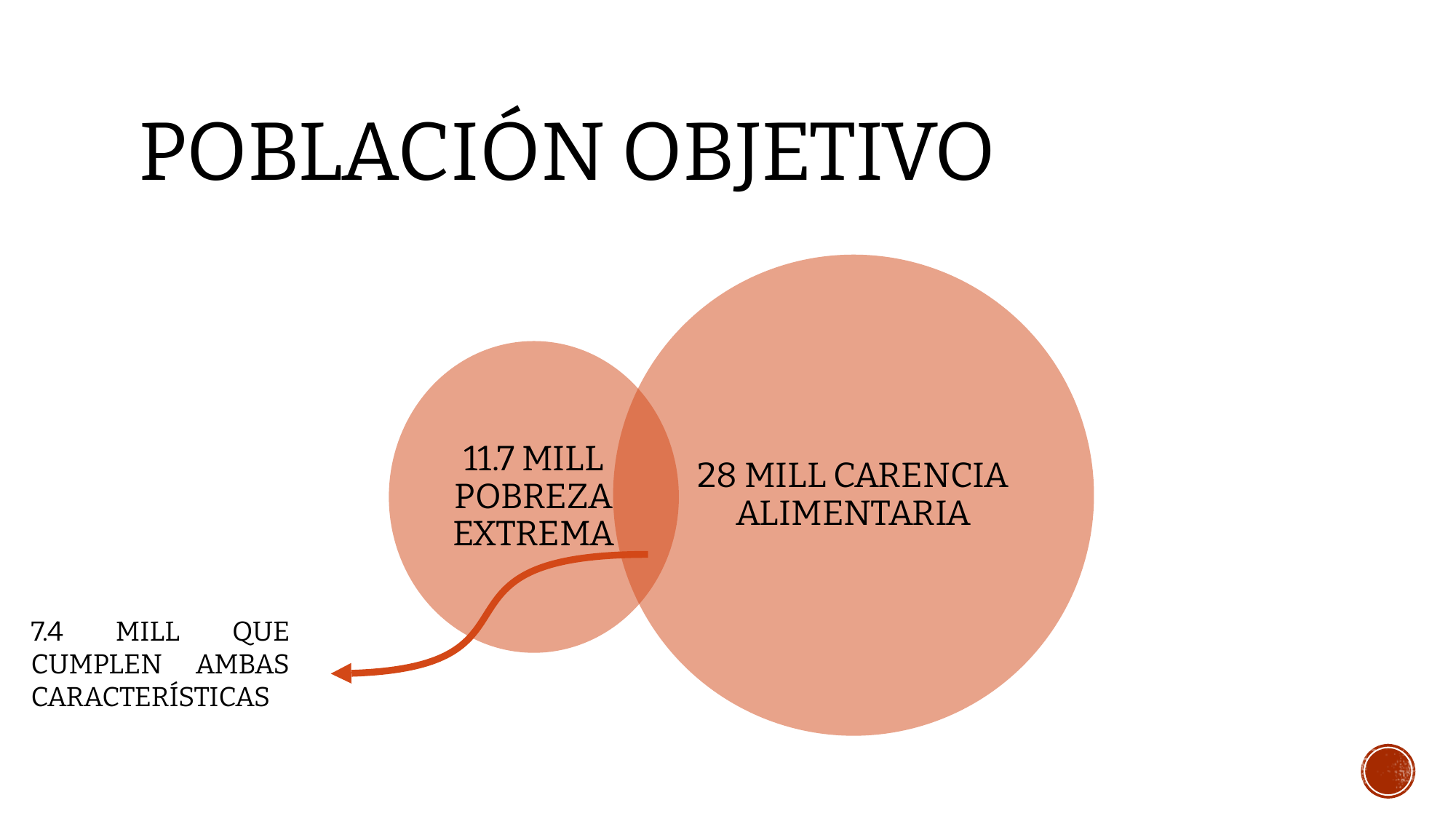

# POBLACIÓN OBJETIVO
11.7 MILL POBREZA EXTREMA
28 MILL CARENCIA ALIMENTARIA
7.4 MILL QUE CUMPLEN AMBAS CARACTERÍSTICAS